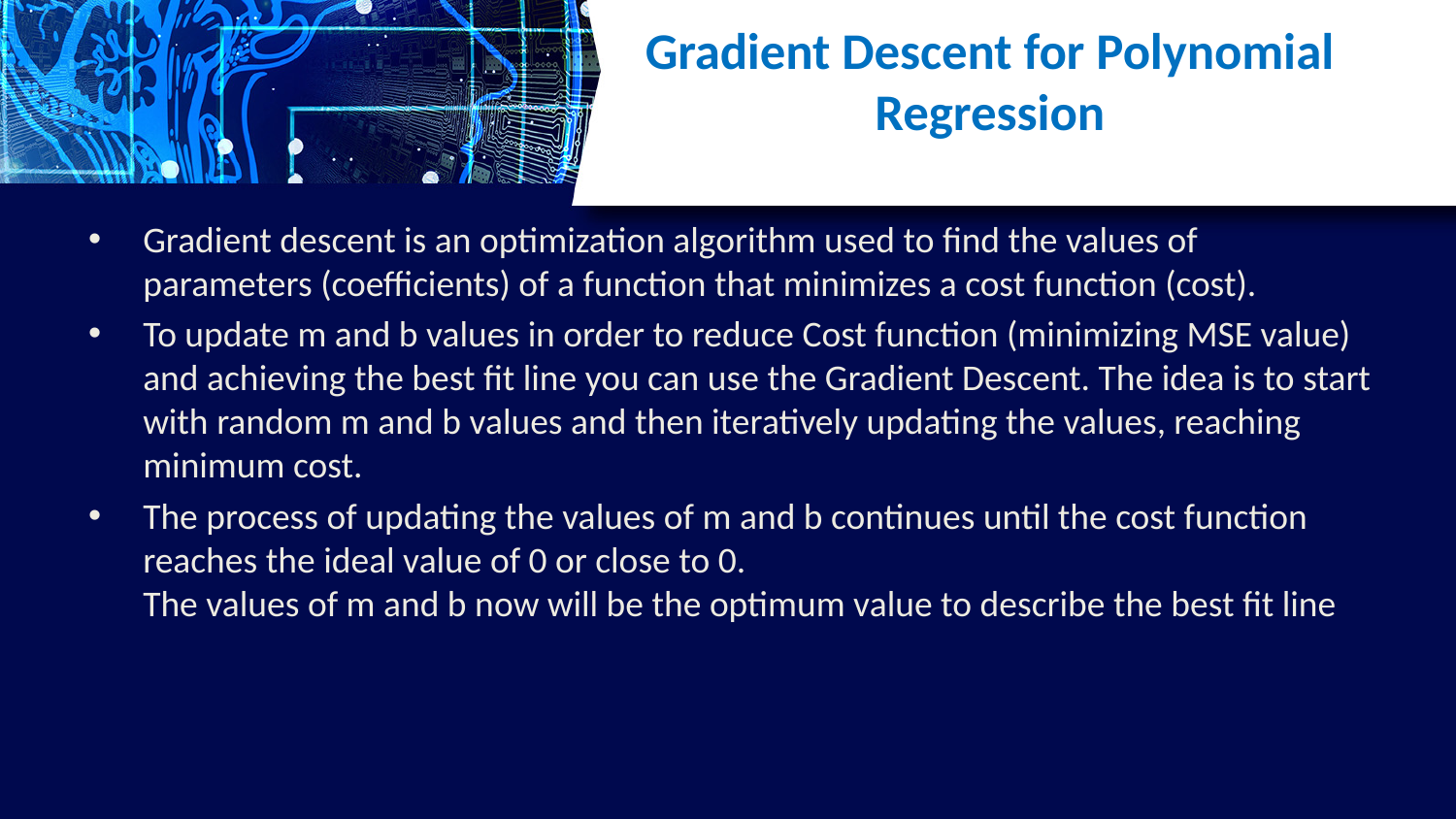

# Gradient Descent for Polynomial Regression
Gradient descent is an optimization algorithm used to find the values of parameters (coefficients) of a function that minimizes a cost function (cost).
To update m and b values in order to reduce Cost function (minimizing MSE value) and achieving the best fit line you can use the Gradient Descent. The idea is to start with random m and b values and then iteratively updating the values, reaching minimum cost.
The process of updating the values of m and b continues until the cost function reaches the ideal value of 0 or close to 0.
The values of m and b now will be the optimum value to describe the best fit line